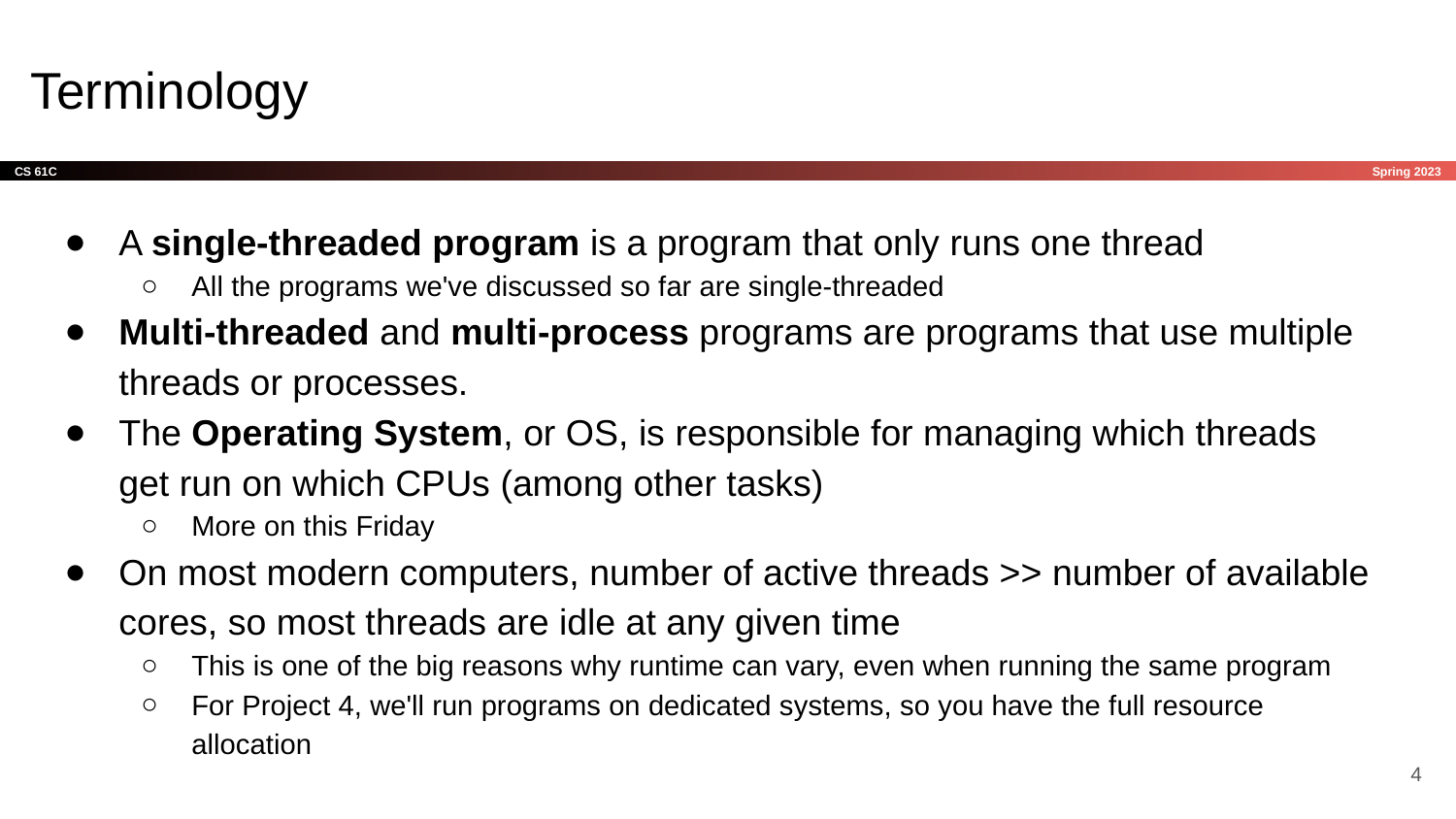

# Terminology
A single-threaded program is a program that only runs one thread
All the programs we've discussed so far are single-threaded
Multi-threaded and multi-process programs are programs that use multiple threads or processes.
The Operating System, or OS, is responsible for managing which threads get run on which CPUs (among other tasks)
More on this Friday
On most modern computers, number of active threads >> number of available cores, so most threads are idle at any given time
This is one of the big reasons why runtime can vary, even when running the same program
For Project 4, we'll run programs on dedicated systems, so you have the full resource allocation
4